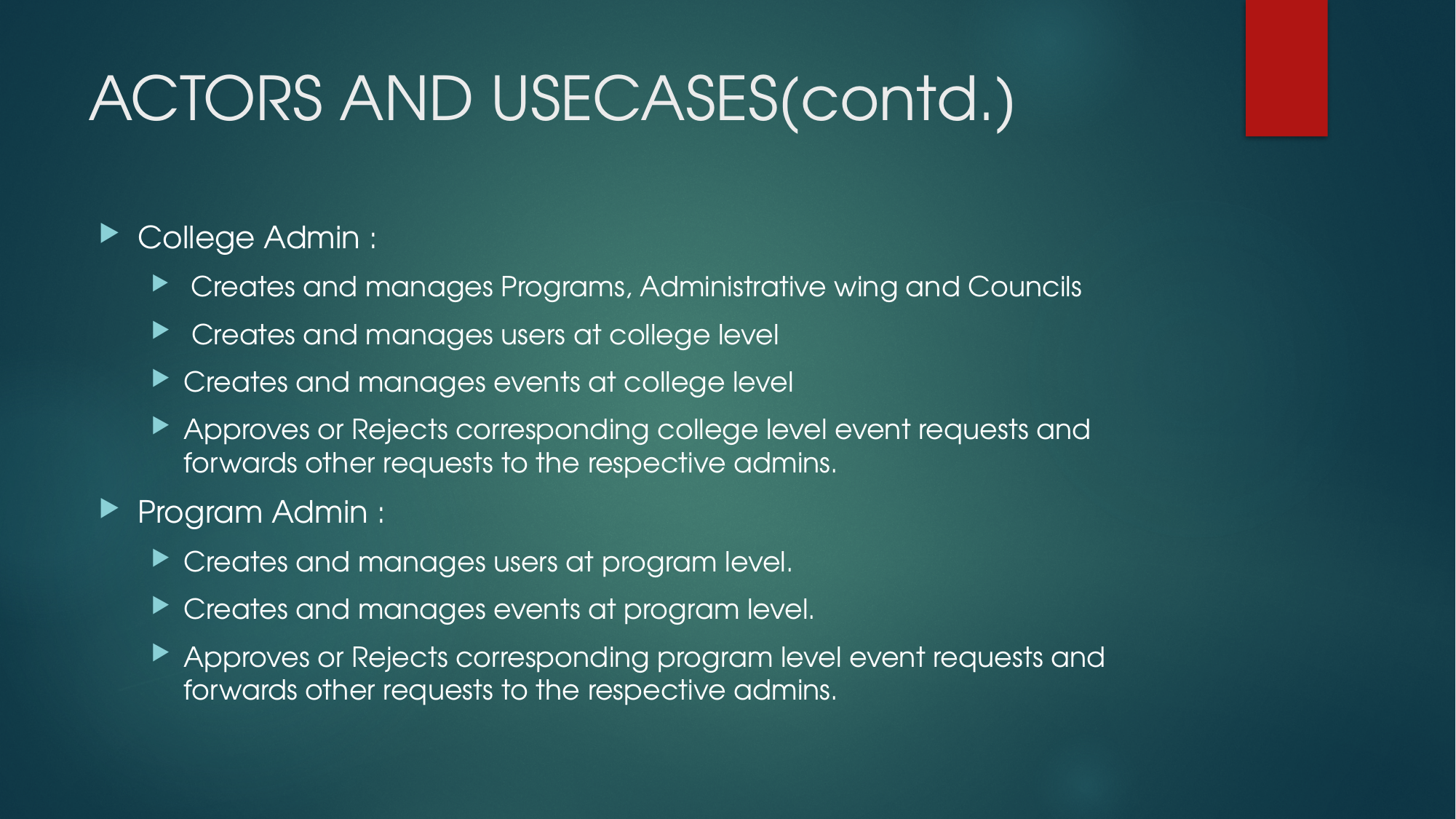

# ACTORS AND USECASES(contd.)
College Admin :
 Creates and manages Programs, Administrative wing and Councils
 Creates and manages users at college level
Creates and manages events at college level
Approves or Rejects corresponding college level event requests and forwards other requests to the respective admins.
Program Admin :
Creates and manages users at program level.
Creates and manages events at program level.
Approves or Rejects corresponding program level event requests and forwards other requests to the respective admins.